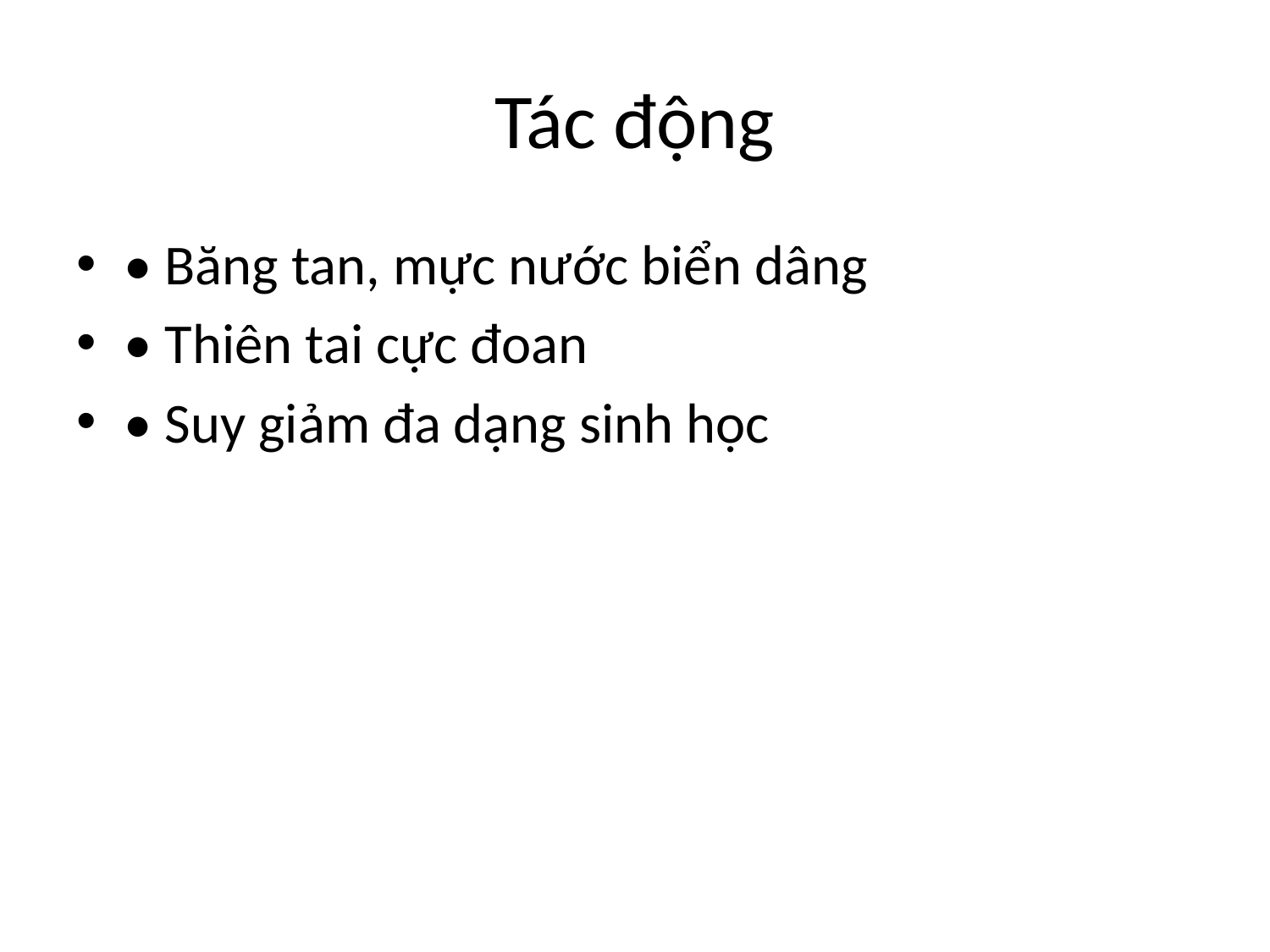

# Tác động
• Băng tan, mực nước biển dâng
• Thiên tai cực đoan
• Suy giảm đa dạng sinh học